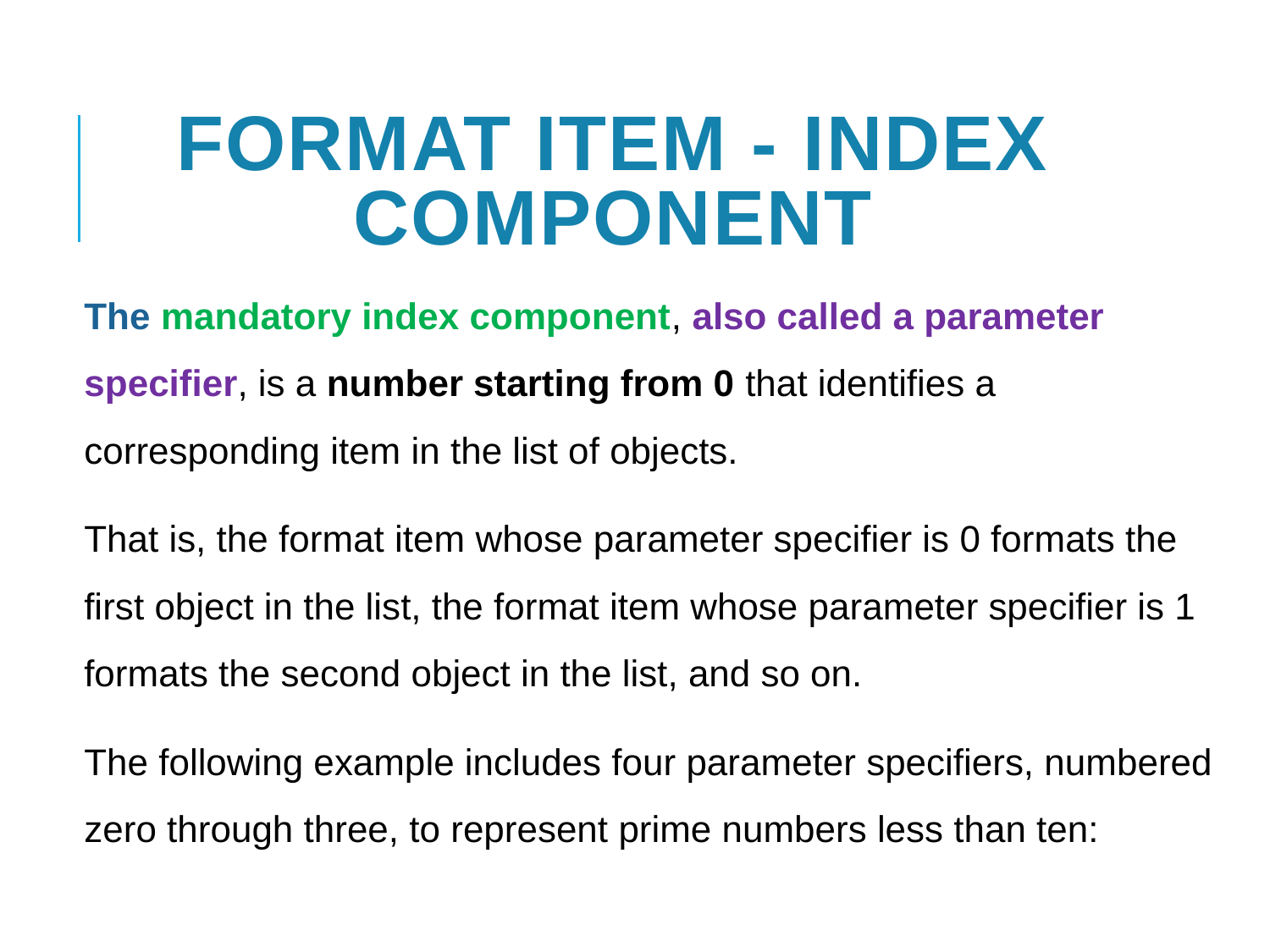

# Format item - Index Component
The mandatory index component, also called a parameter specifier, is a number starting from 0 that identifies a corresponding item in the list of objects.
That is, the format item whose parameter specifier is 0 formats the first object in the list, the format item whose parameter specifier is 1 formats the second object in the list, and so on.
The following example includes four parameter specifiers, numbered zero through three, to represent prime numbers less than ten: